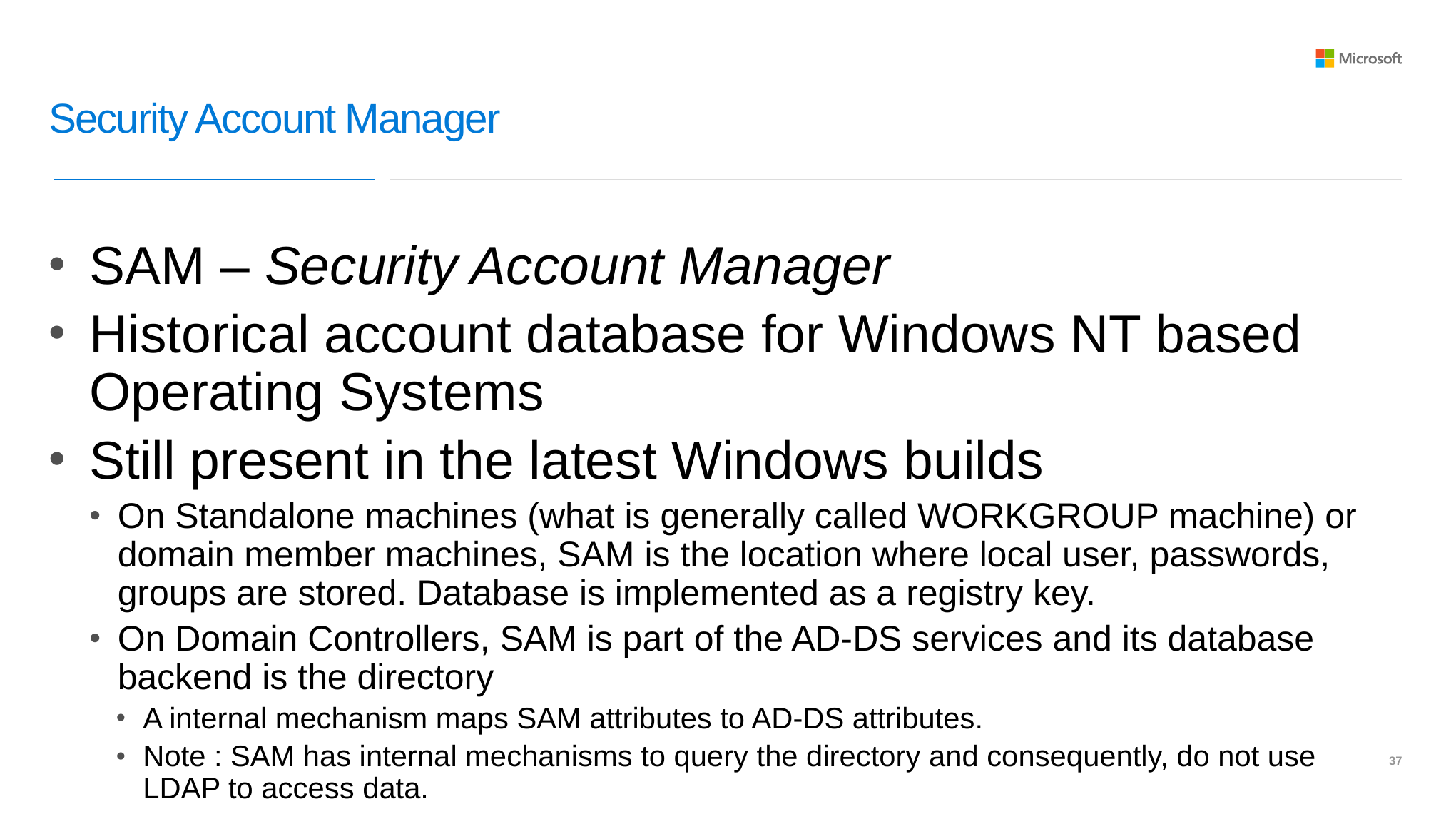

# Security Account Manager
SAM – Security Account Manager
Historical account database for Windows NT based Operating Systems
Still present in the latest Windows builds
On Standalone machines (what is generally called WORKGROUP machine) or domain member machines, SAM is the location where local user, passwords, groups are stored. Database is implemented as a registry key.
On Domain Controllers, SAM is part of the AD-DS services and its database backend is the directory
A internal mechanism maps SAM attributes to AD-DS attributes.
Note : SAM has internal mechanisms to query the directory and consequently, do not use LDAP to access data.

37